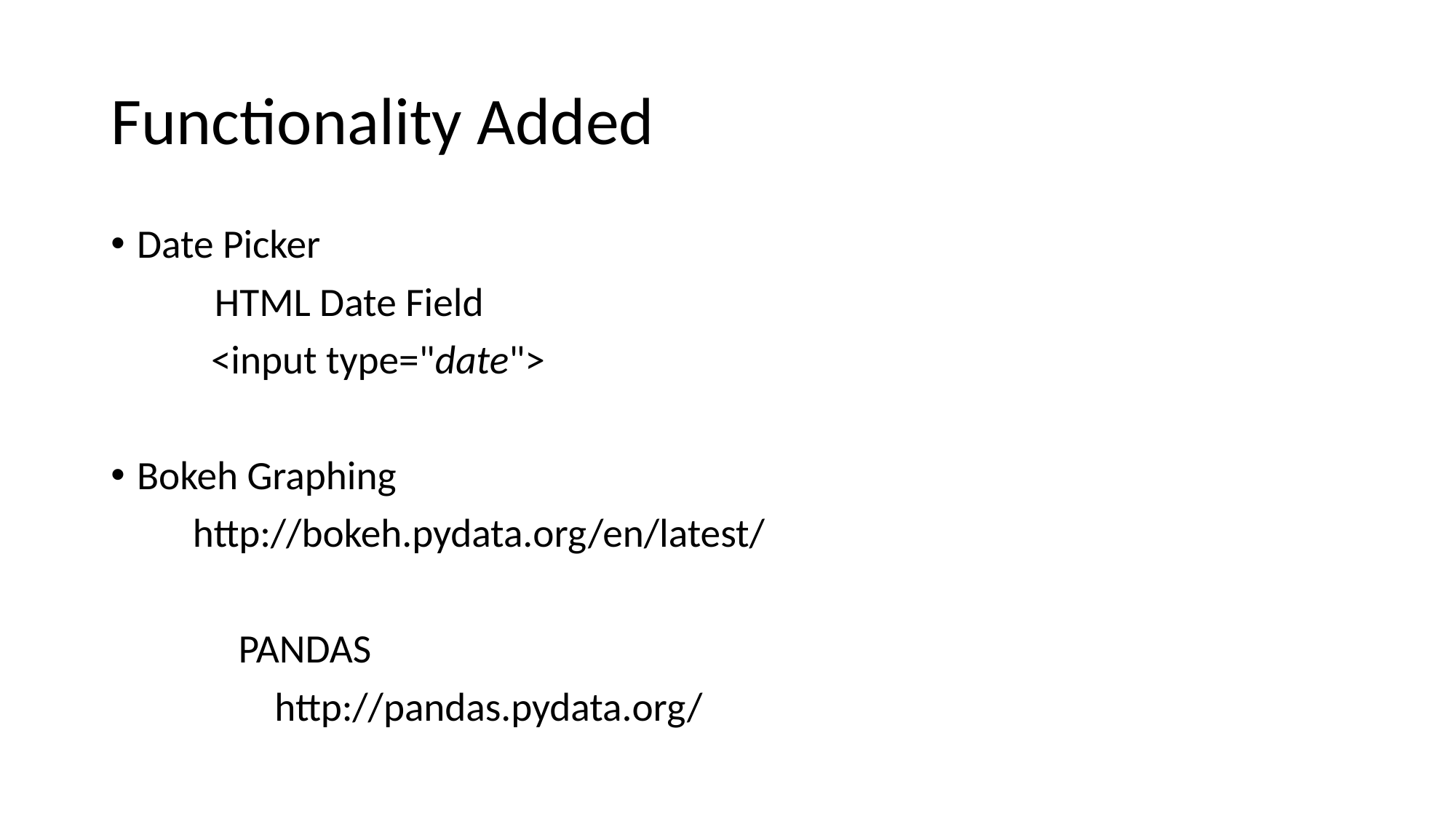

# Functionality Added
Date Picker
	HTML Date Field
           <input type="date">

Bokeh Graphing
         http://bokeh.pydata.org/en/latest/

              PANDAS
                  http://pandas.pydata.org/